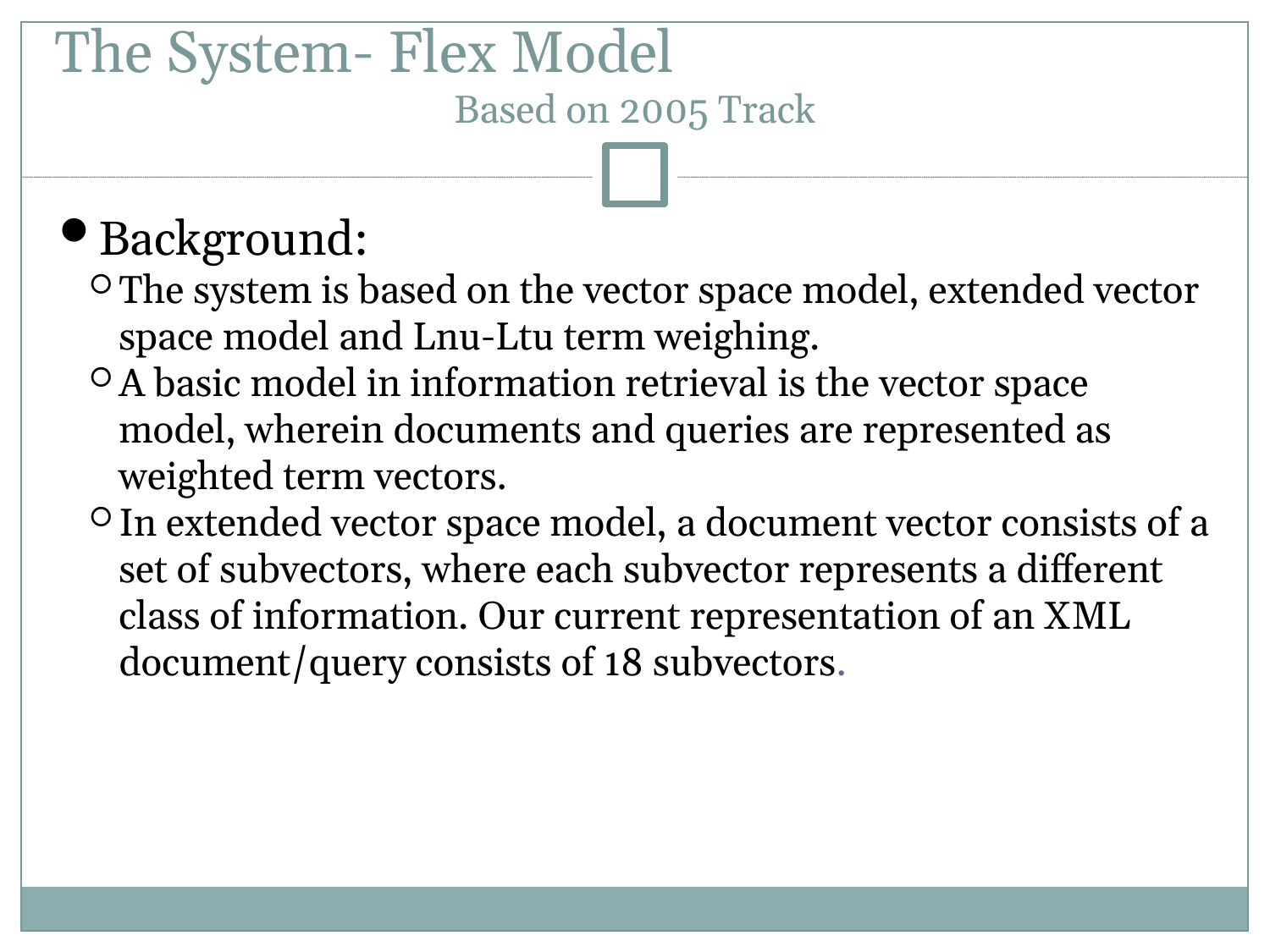

The System- Flex Model
Based on 2005 Track
Background:
The system is based on the vector space model, extended vector space model and Lnu-Ltu term weighing.
A basic model in information retrieval is the vector space model, wherein documents and queries are represented as weighted term vectors.
In extended vector space model, a document vector consists of a set of subvectors, where each subvector represents a different class of information. Our current representation of an XML document/query consists of 18 subvectors.